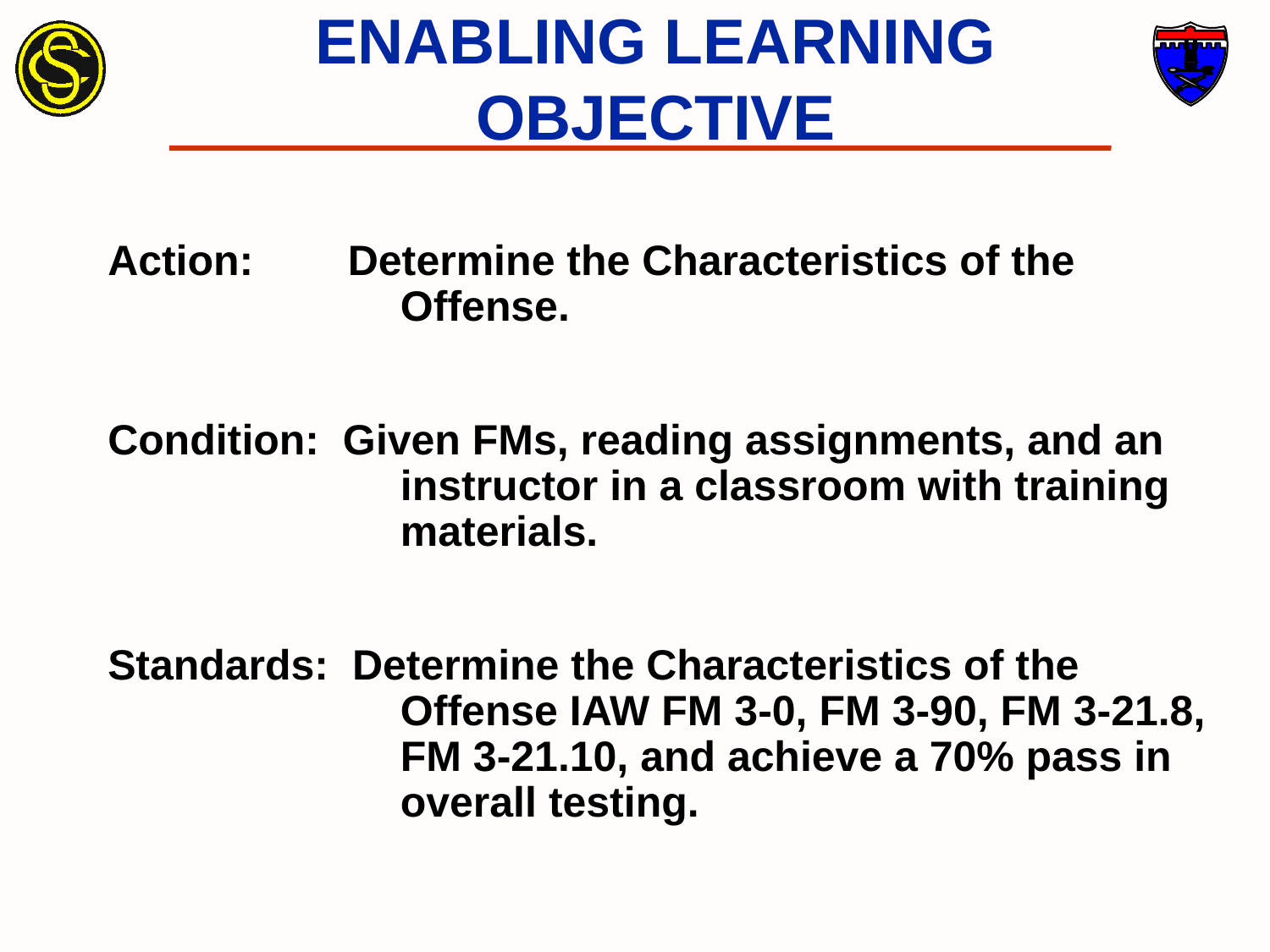

# ENABLING LEARNING OBJECTIVE
Action:        Determine the Characteristics of the 	  	          Offense.

Condition:  Given FMs, reading assignments, and an  	          instructor in a classroom with training  	          materials.

Standards:  Determine the Characteristics of the 	    	          Offense IAW FM 3-0, FM 3-90, FM 3-21.8,  	          FM 3-21.10, and achieve a 70% pass in 	          overall testing.